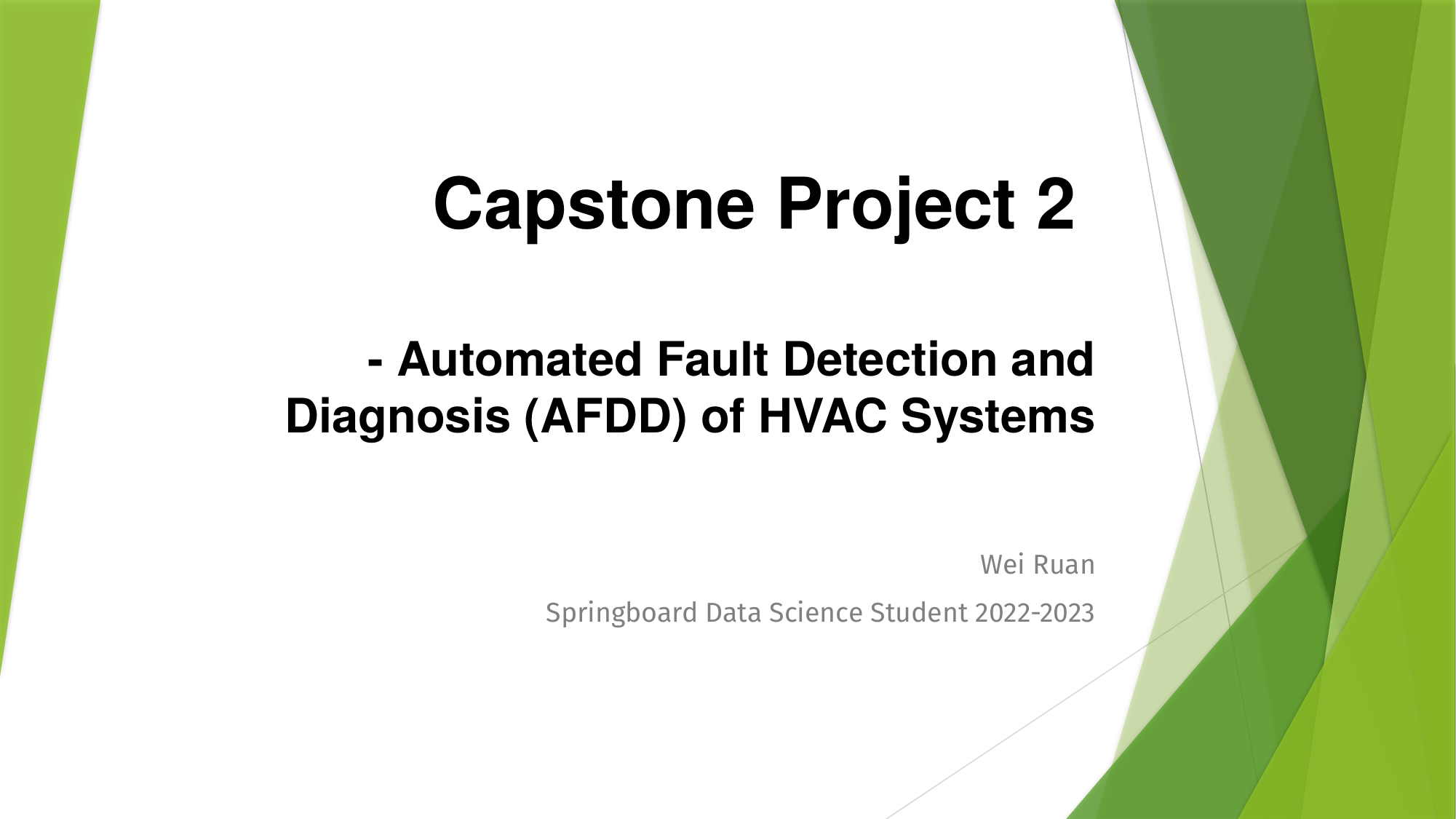

# Capstone Project 2 - Automated Fault Detection and Diagnosis (AFDD) of HVAC Systems
Wei Ruan
Springboard Data Science Student 2022-2023